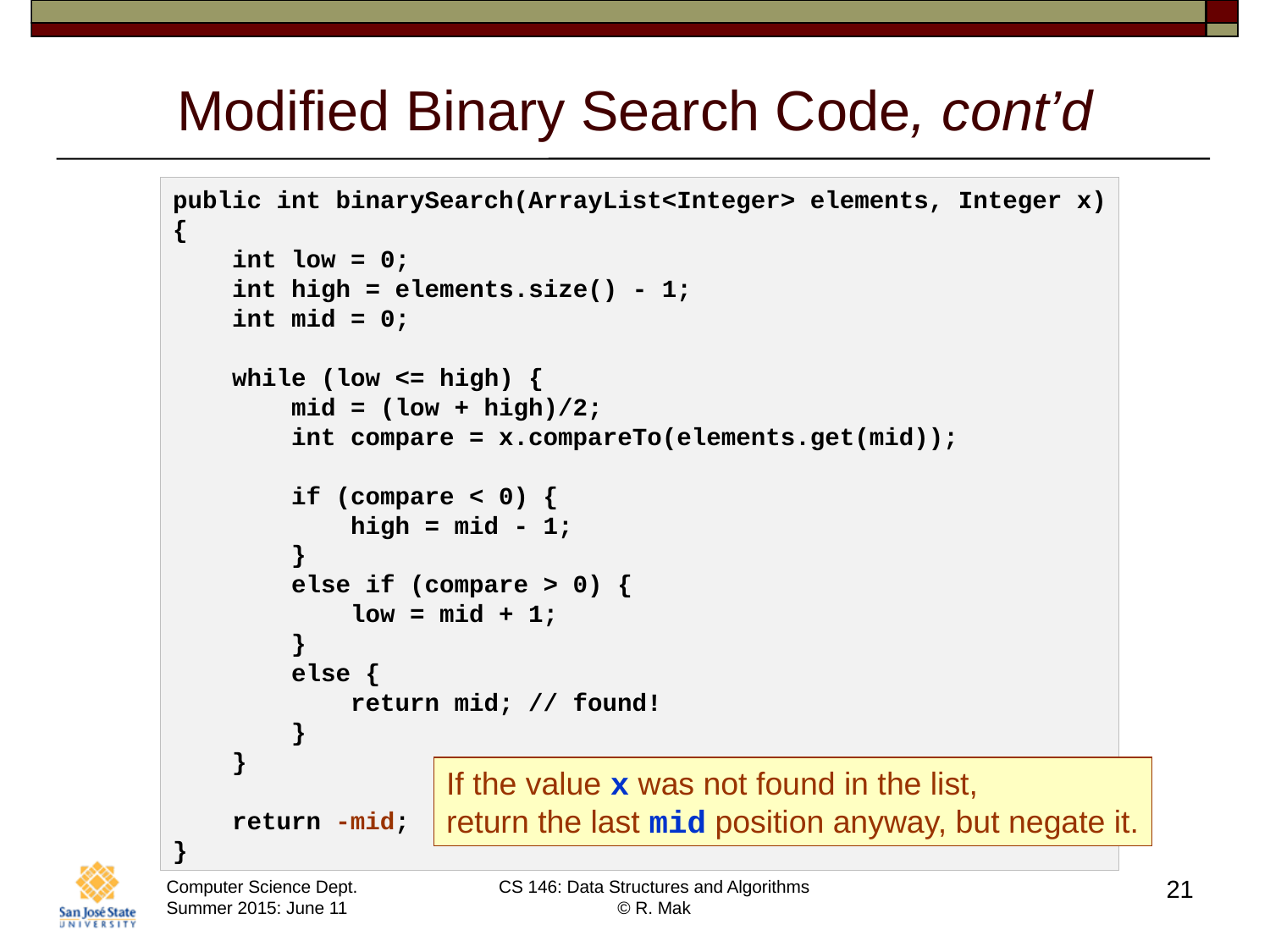

# Modified Binary Search Code, cont’d
public int binarySearch(ArrayList<Integer> elements, Integer x)
{
    int low = 0;
    int high = elements.size() - 1;
    int mid = 0;

    while (low <= high) {
        mid = (low + high)/2;
        int compare = x.compareTo(elements.get(mid));

        if (compare < 0) {
            high = mid - 1;
        }
        else if (compare > 0) {
            low = mid + 1;
        }
        else {
            return mid; // found!
        }
    }

    return -mid;
}
If the value x was not found in the list,
return the last mid position anyway, but negate it.
21